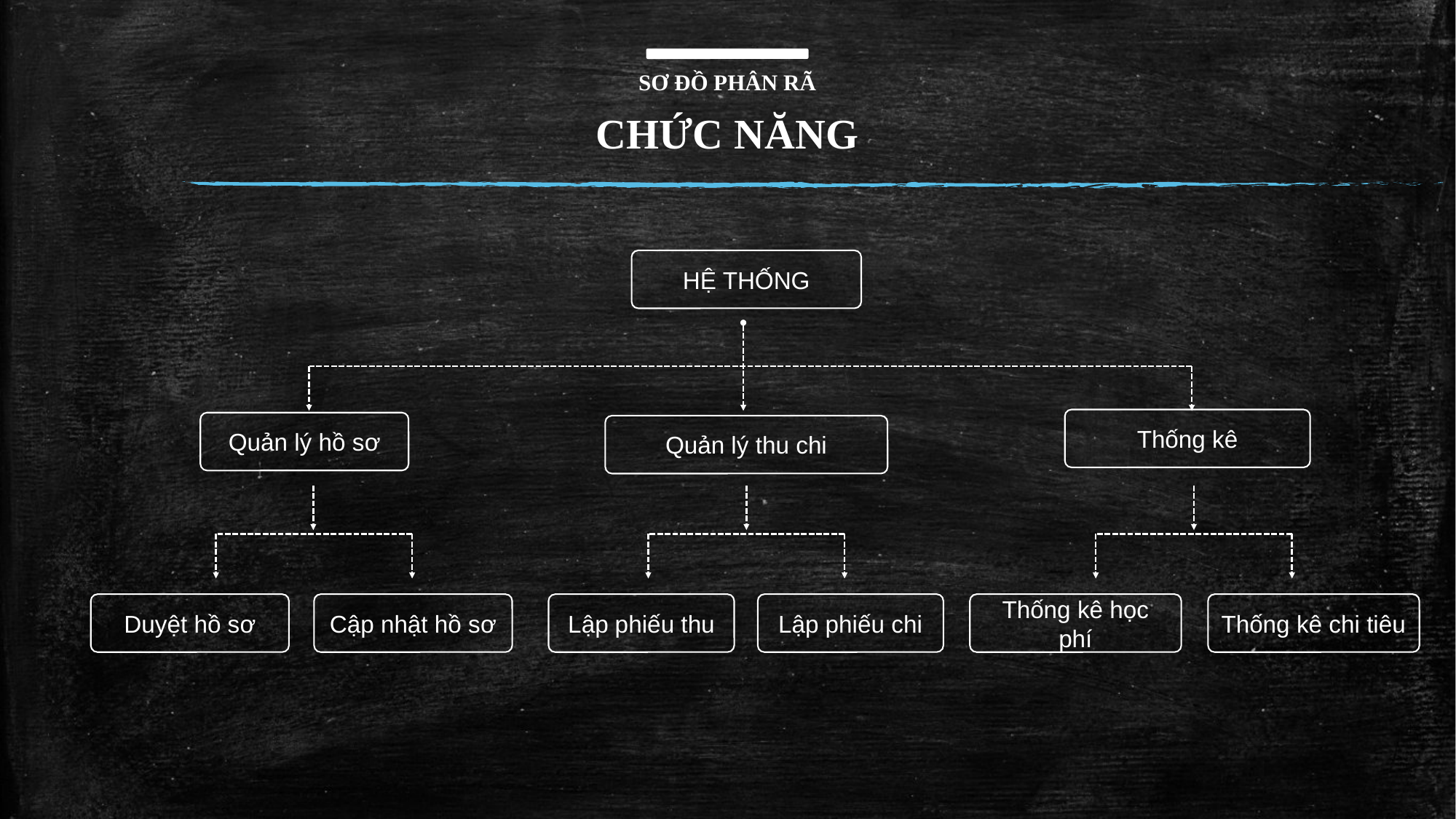

SƠ ĐỒ PHÂN RÃ
CHỨC NĂNG
HỆ THỐNG
Thống kê
Quản lý hồ sơ
Quản lý thu chi
Duyệt hồ sơ
Cập nhật hồ sơ
Lập phiếu thu
Lập phiếu chi
Thống kê học phí
Thống kê chi tiêu